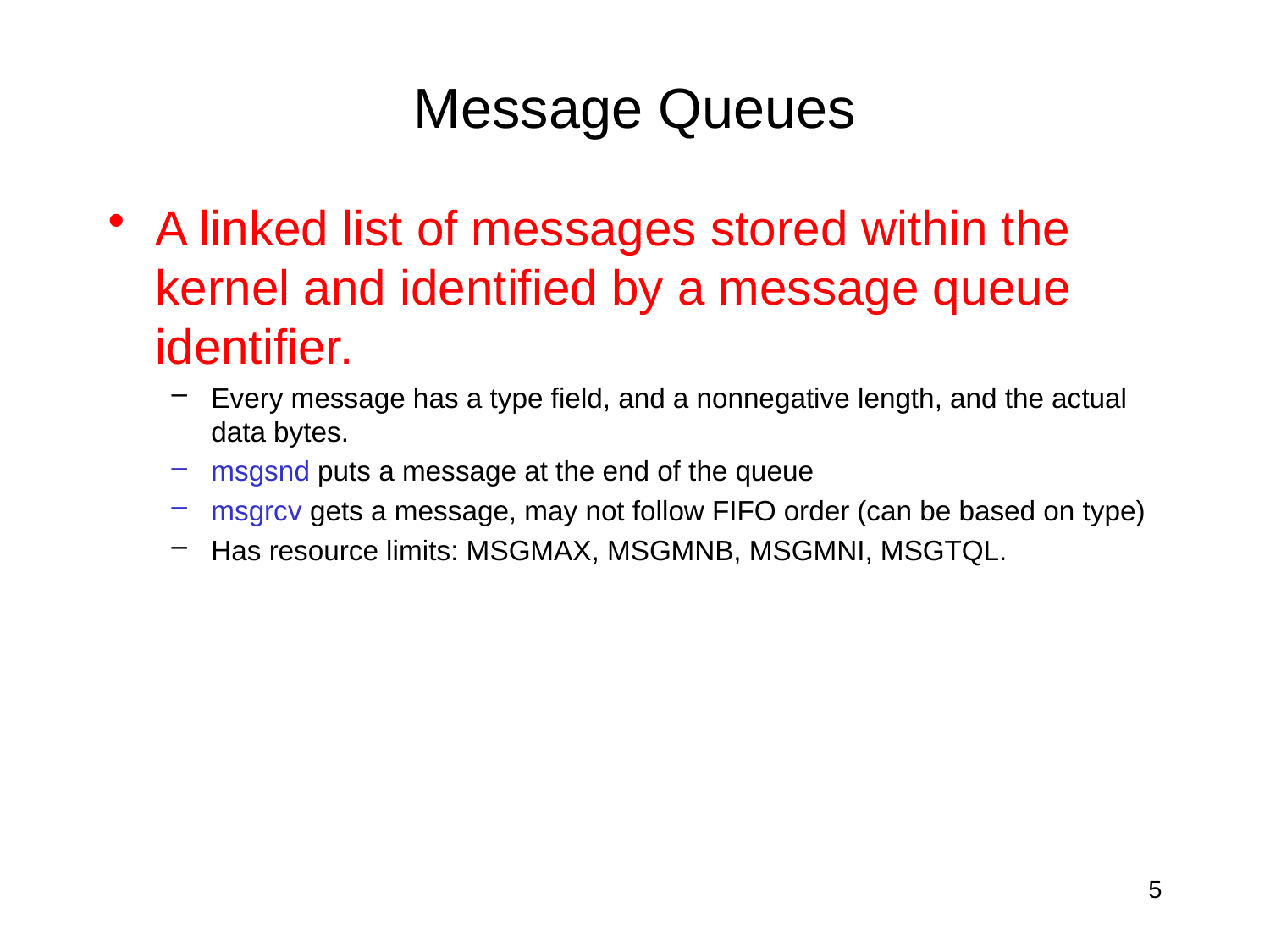

# Message Queues
A linked list of messages stored within the kernel and identified by a message queue identifier.
Every message has a type field, and a nonnegative length, and the actual data bytes.
msgsnd puts a message at the end of the queue
msgrcv gets a message, may not follow FIFO order (can be based on type)
Has resource limits: MSGMAX, MSGMNB, MSGMNI, MSGTQL.

5